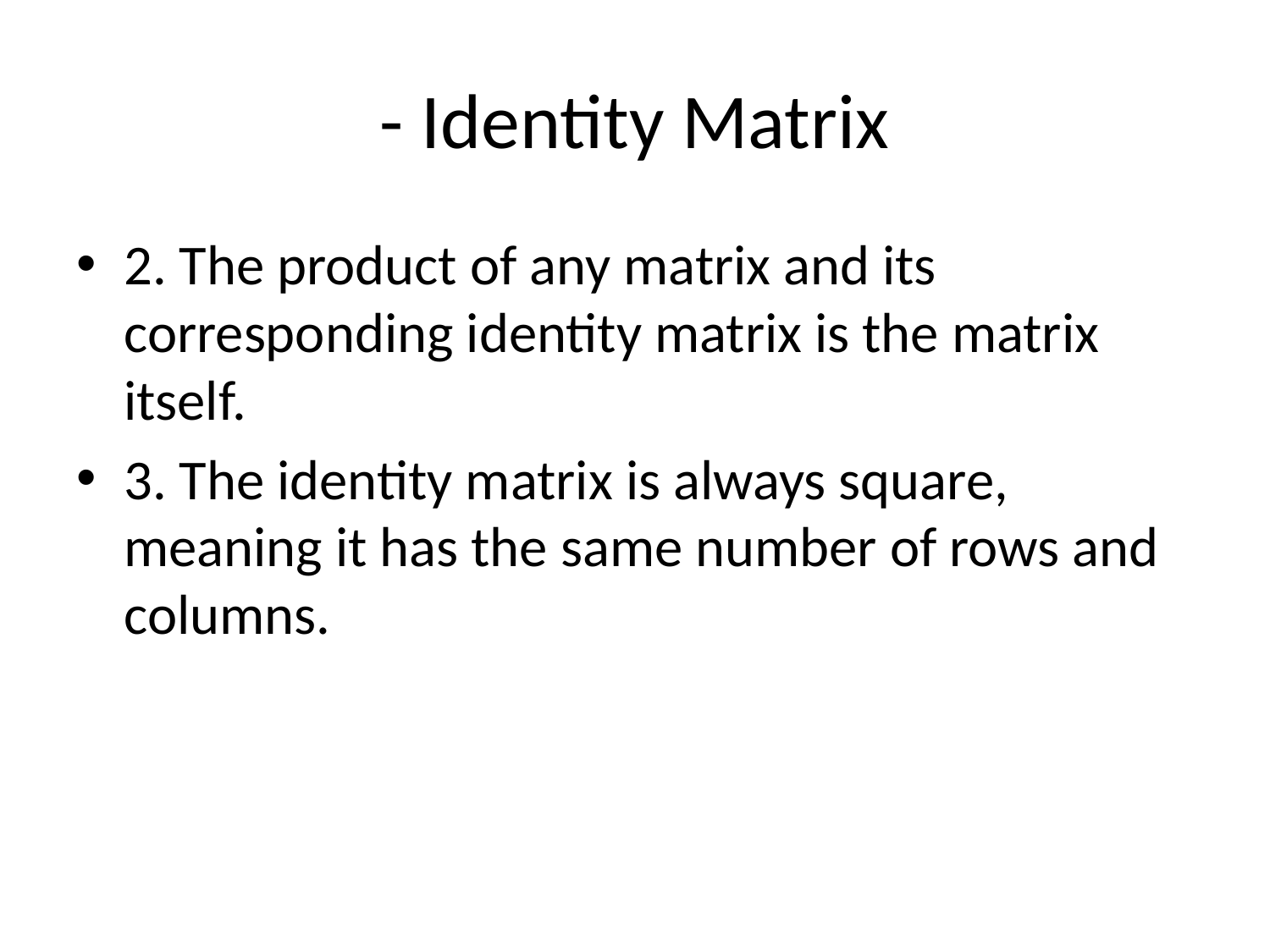

# - Identity Matrix
2. The product of any matrix and its corresponding identity matrix is the matrix itself.
3. The identity matrix is always square, meaning it has the same number of rows and columns.